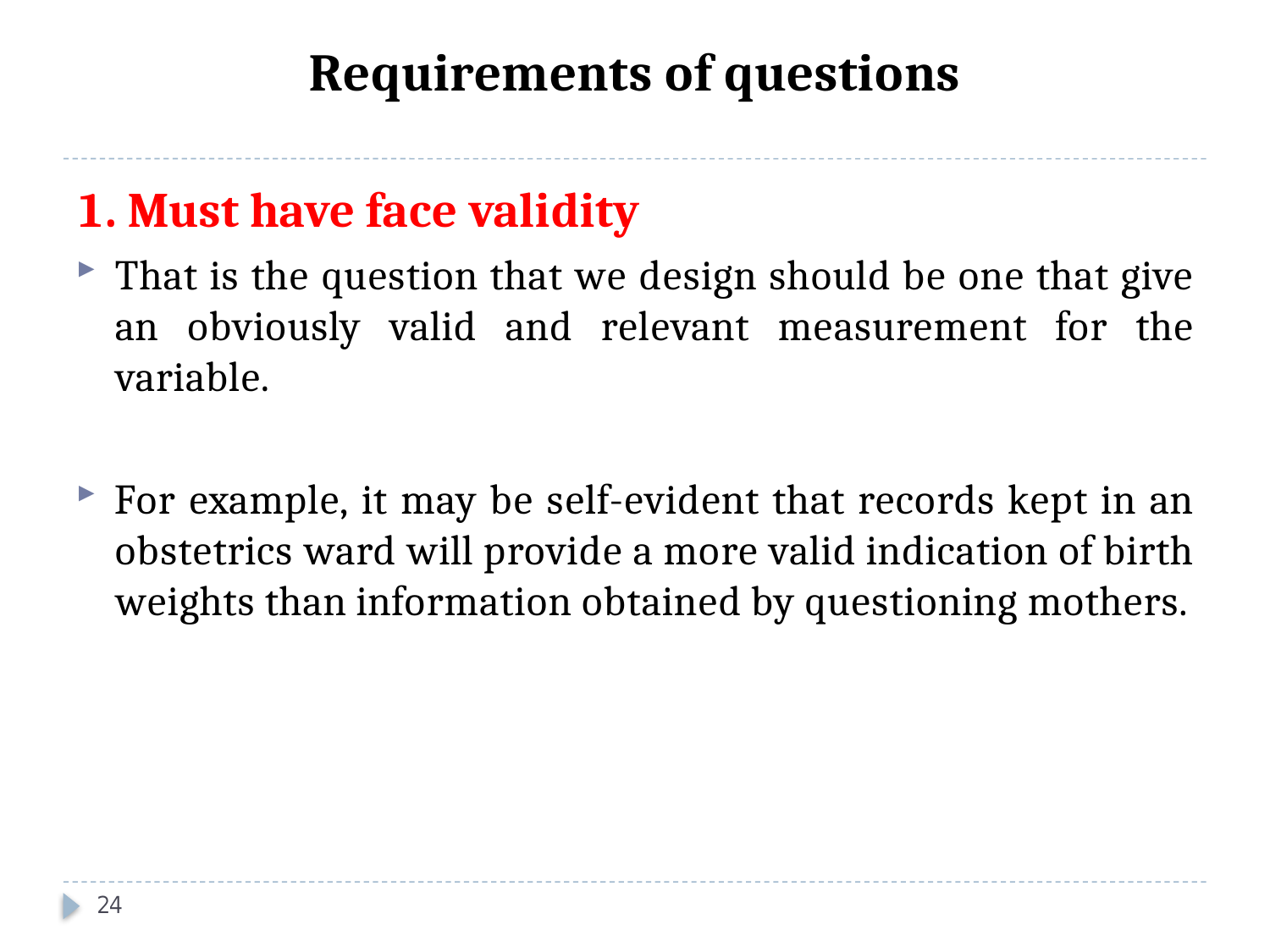

Requirements of questions

1. Must have face validity
That is the question that we design should be one that give an obviously valid and relevant measurement for the variable.

For example, it may be self-evident that records kept in an obstetrics ward will provide a more valid indication of birth weights than information obtained by questioning mothers.
24